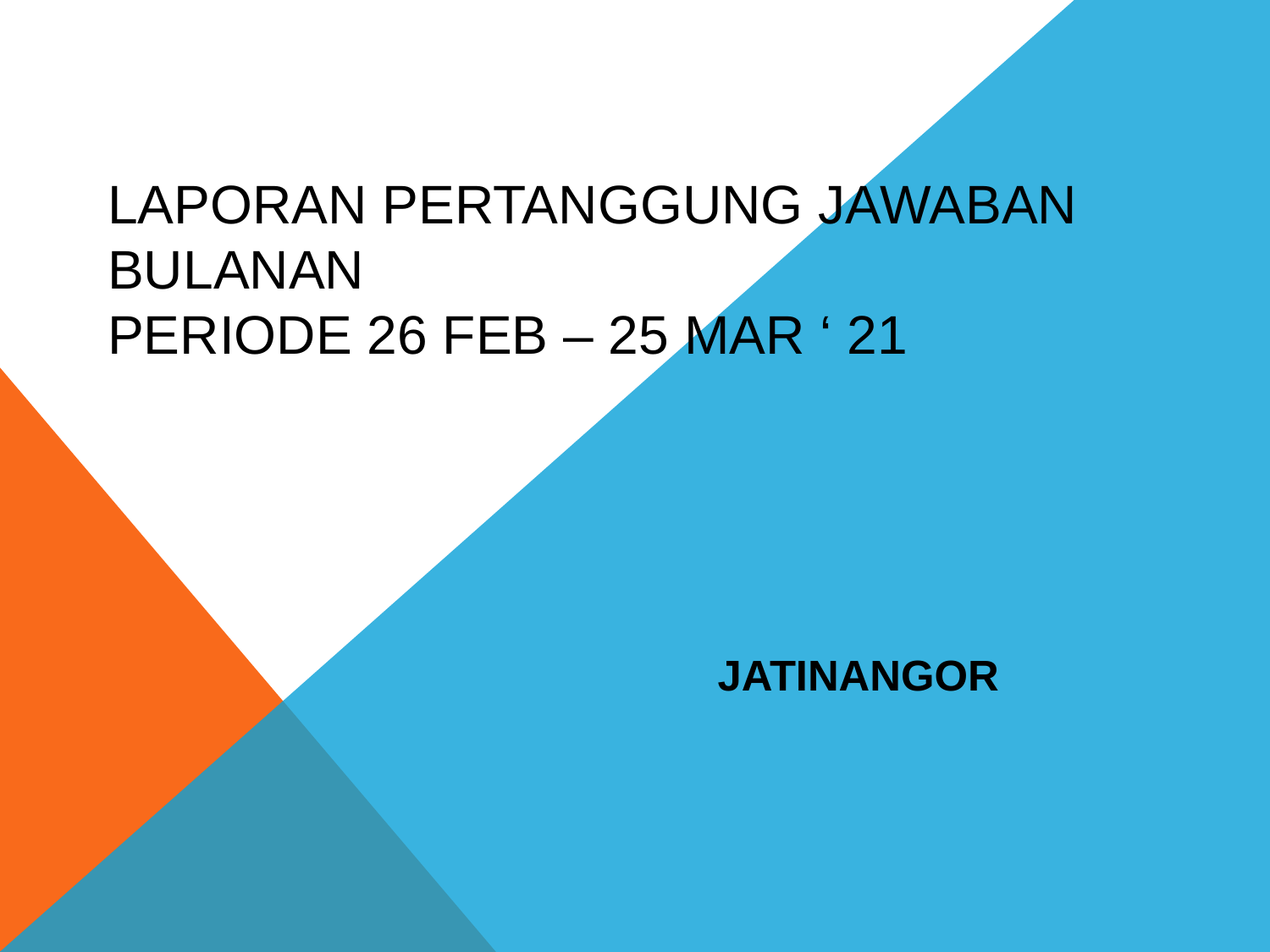

# LAPORAN PERTANGGUNG JAWABAN BULANAN PERIODE 26 FEB – 25 MAR ‘ 21
JATINANGOR